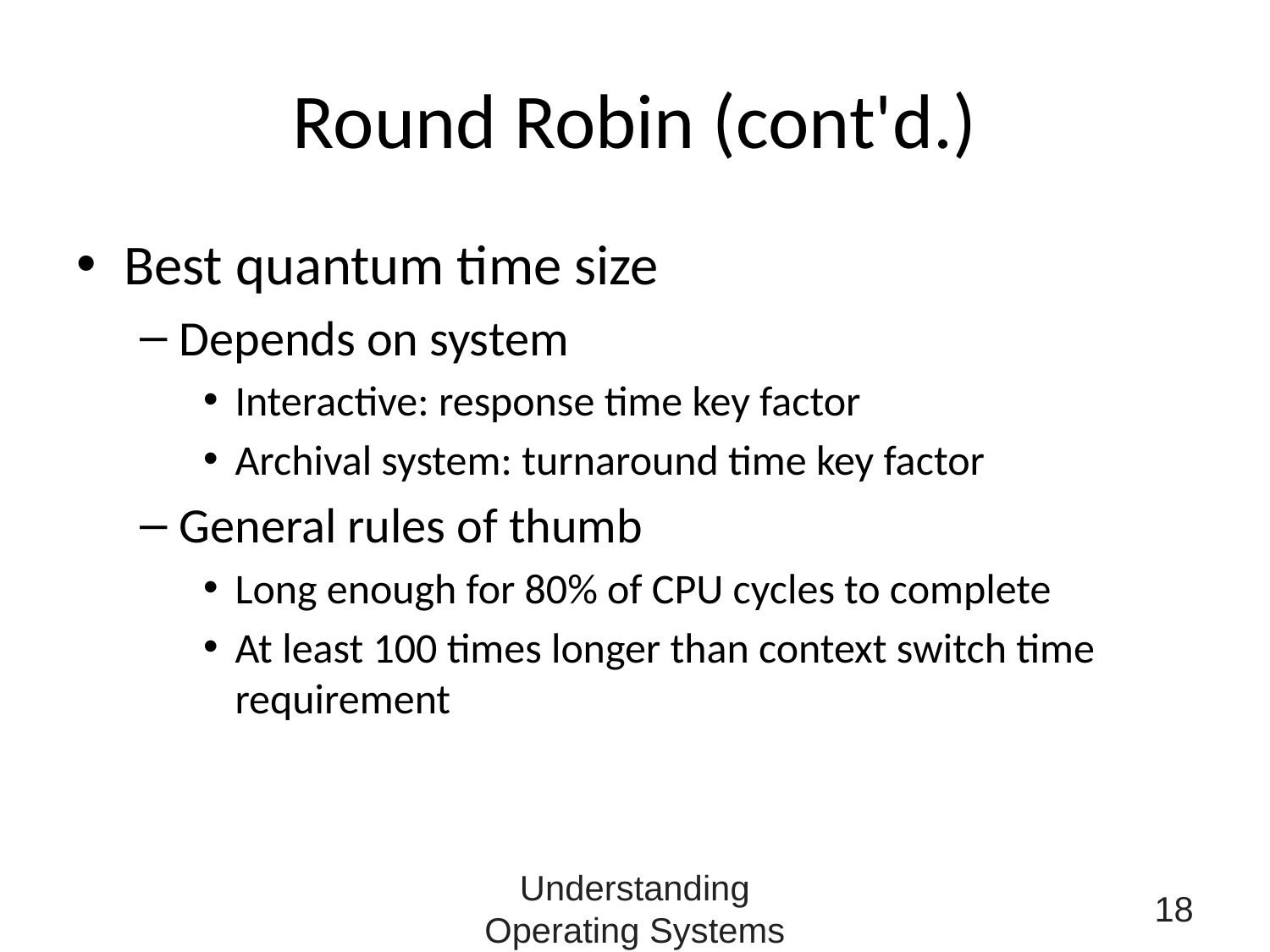

# Round Robin (cont'd.)
Best quantum time size
Depends on system
Interactive: response time key factor
Archival system: turnaround time key factor
General rules of thumb
Long enough for 80% of CPU cycles to complete
At least 100 times longer than context switch time requirement
Understanding Operating Systems
18